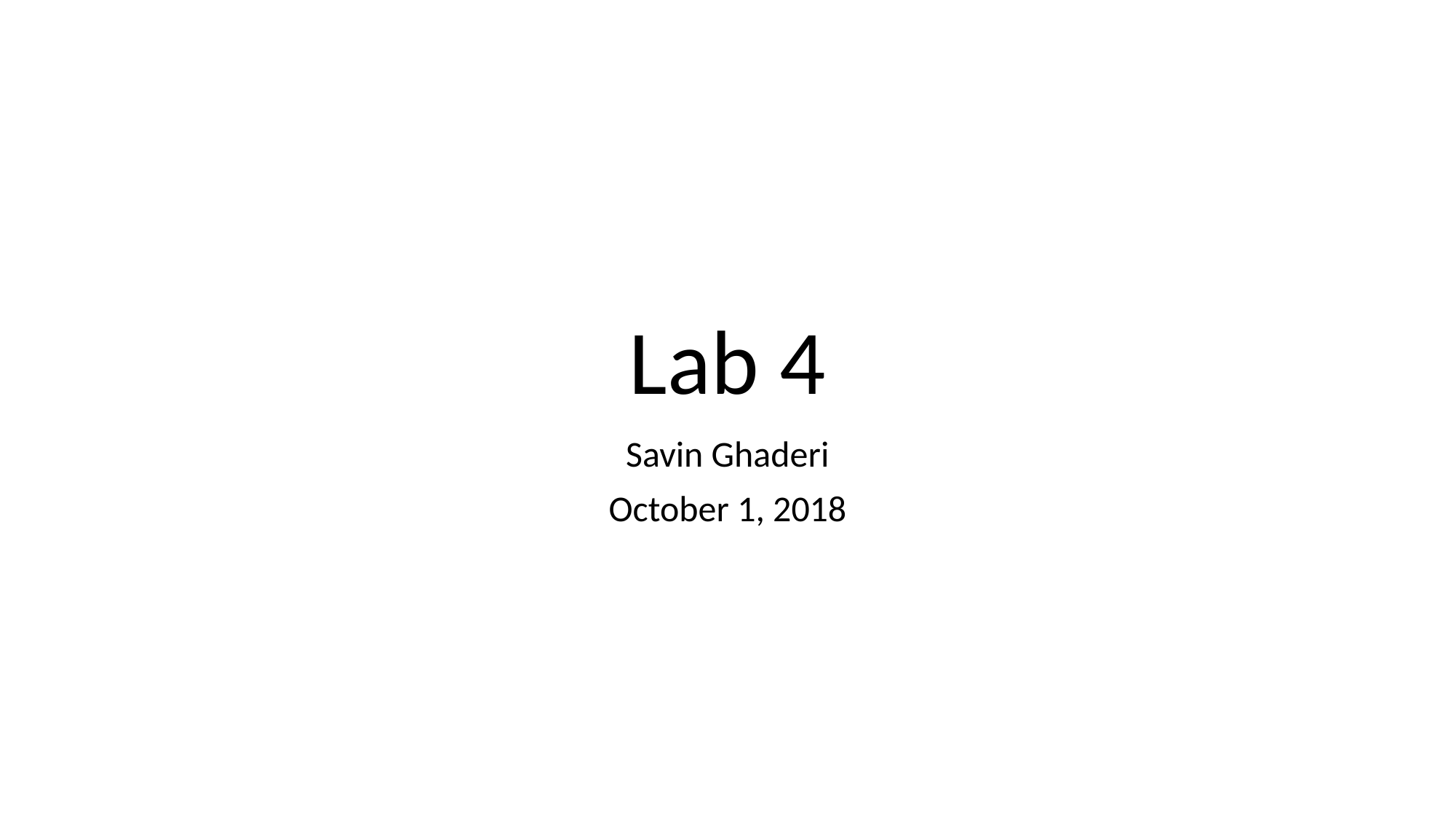

# Lab 4
Savin Ghaderi
October 1, 2018